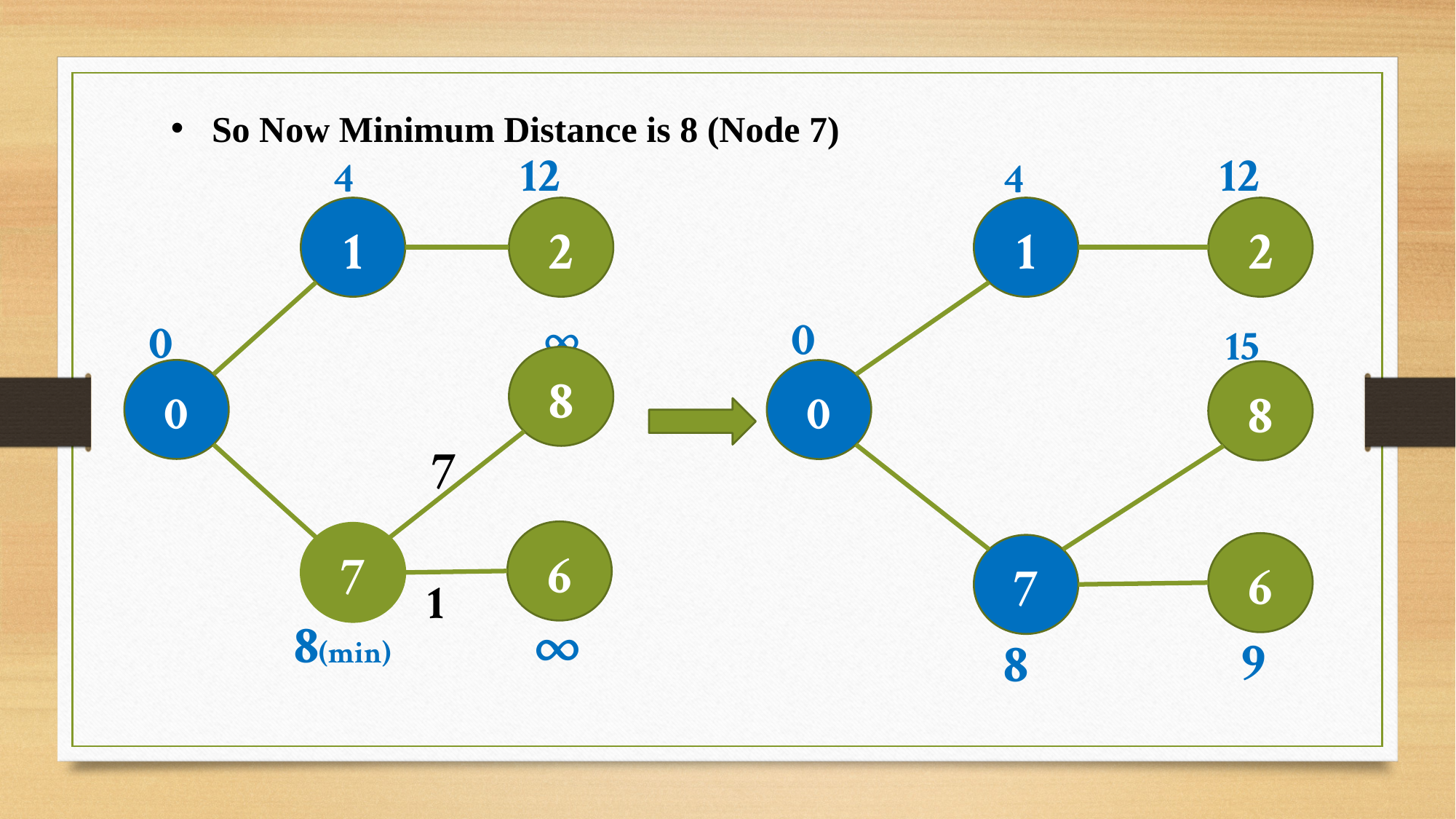

So Now Minimum Distance is 8 (Node 7)
12
12
4
4
1
2
1
2
0
0
∞
15
8
0
0
8

7
6
7
6
7
1
8(min)
∞
9
8